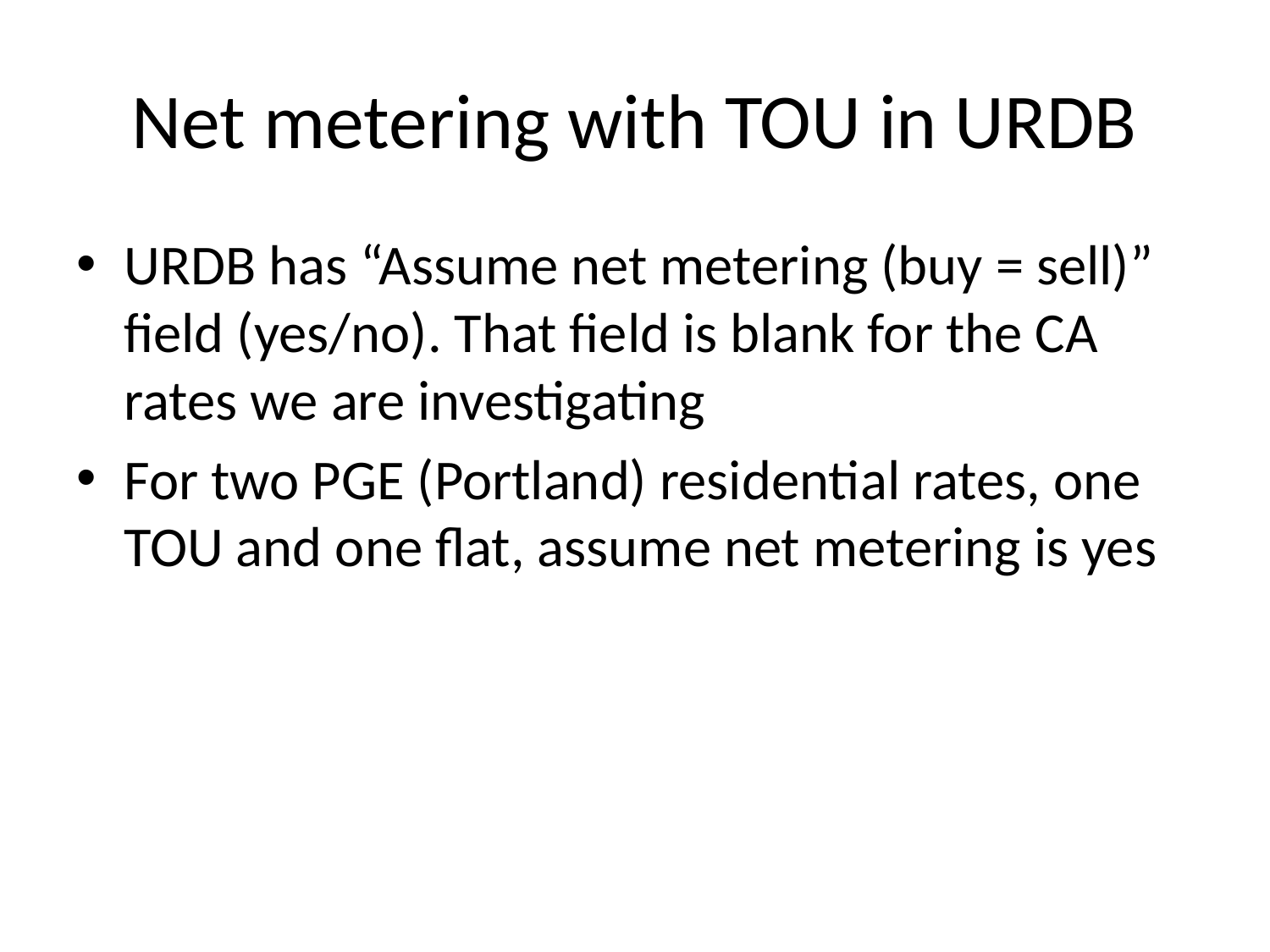

# Net metering with TOU in URDB
URDB has “Assume net metering (buy = sell)” field (yes/no). That field is blank for the CA rates we are investigating
For two PGE (Portland) residential rates, one TOU and one flat, assume net metering is yes